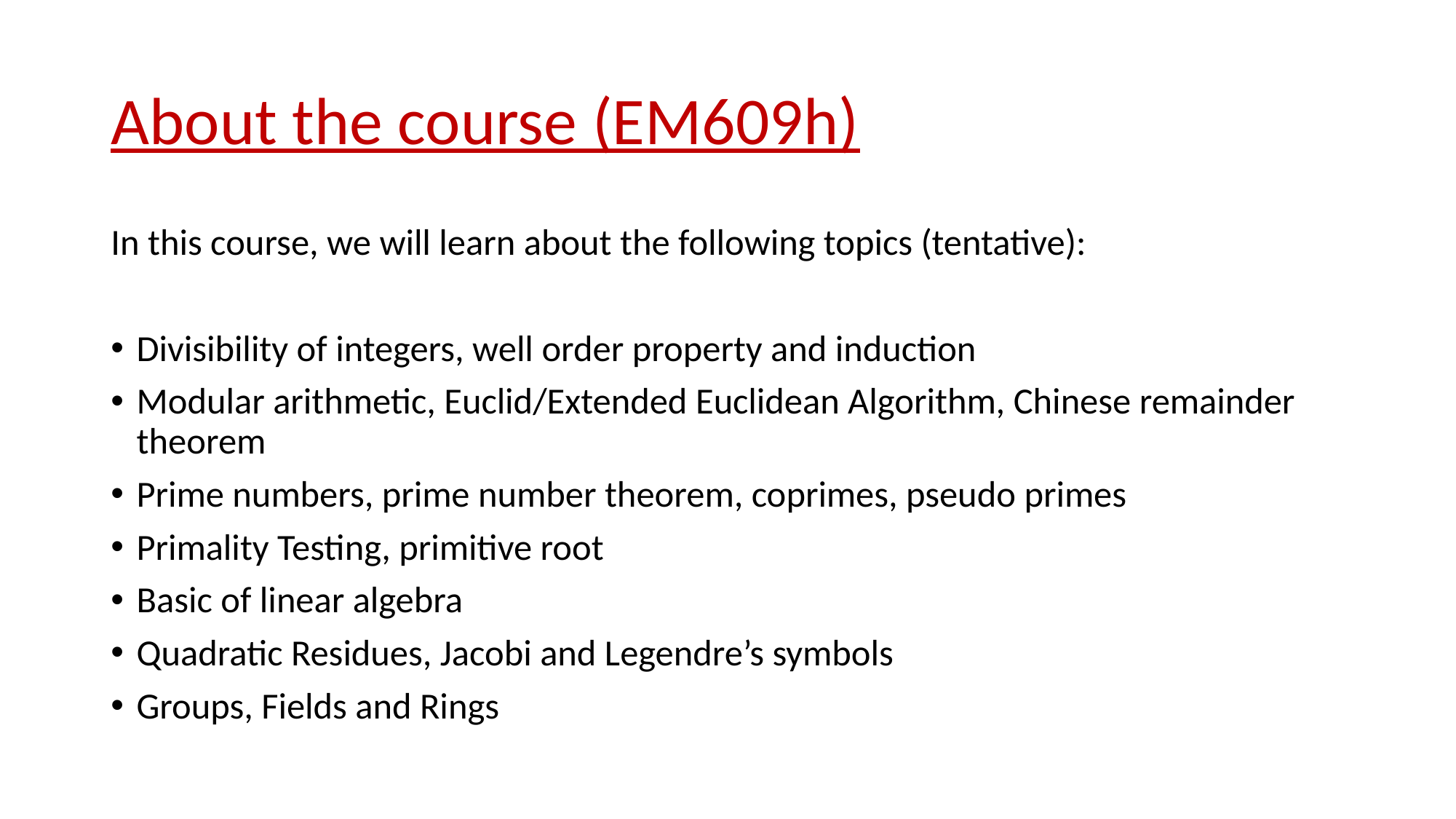

# About the course (EM609h)
In this course, we will learn about the following topics (tentative):

Divisibility of integers, well order property and induction
Modular arithmetic, Euclid/Extended Euclidean Algorithm, Chinese remainder theorem
Prime numbers, prime number theorem, coprimes, pseudo primes
Primality Testing, primitive root
Basic of linear algebra
Quadratic Residues, Jacobi and Legendre’s symbols
Groups, Fields and Rings